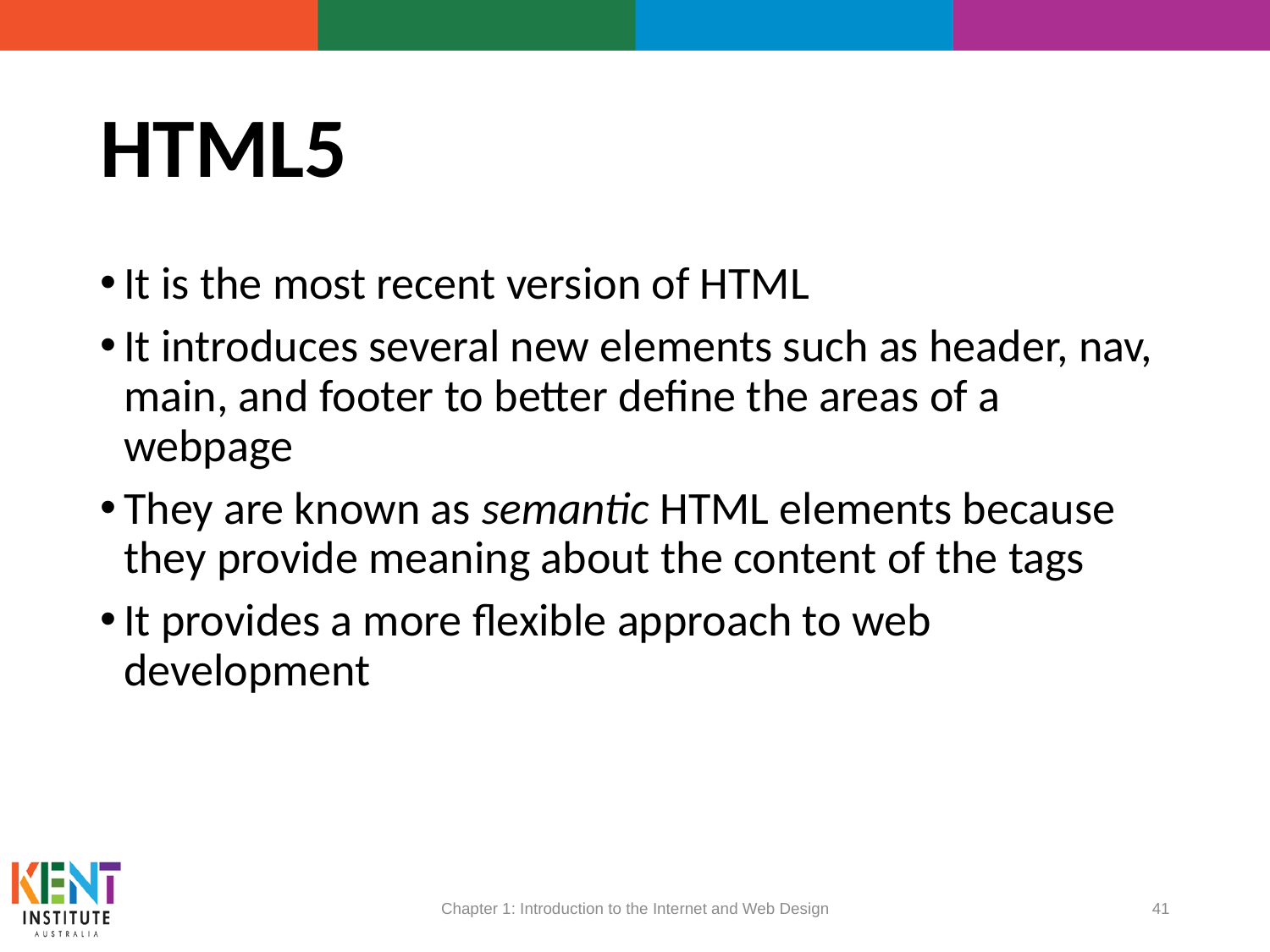

# HTML5
It is the most recent version of HTML
It introduces several new elements such as header, nav, main, and footer to better define the areas of a webpage
They are known as semantic HTML elements because they provide meaning about the content of the tags
It provides a more flexible approach to web development
Chapter 1: Introduction to the Internet and Web Design
41